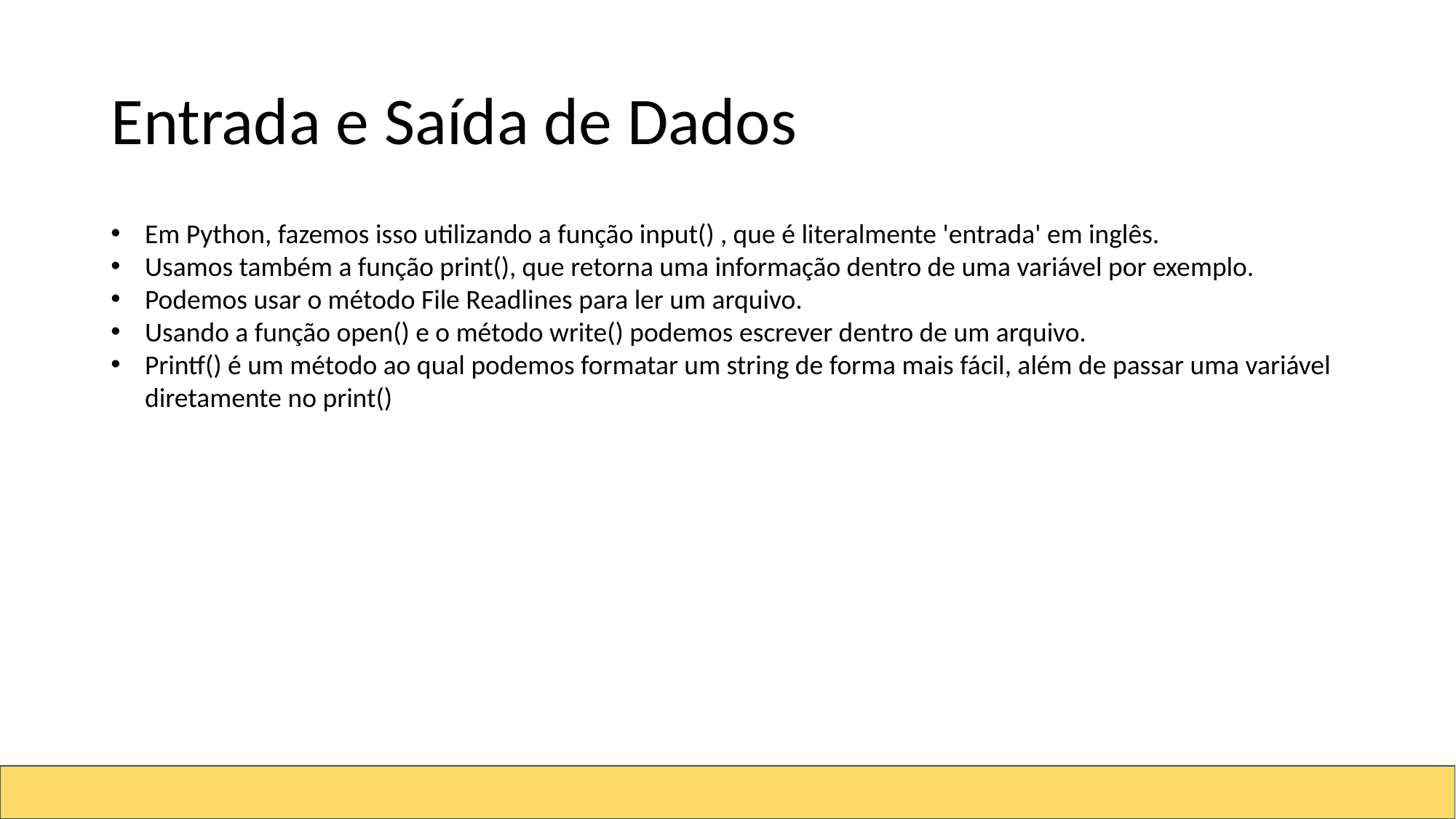

# Entrada e Saída de Dados
Em Python, fazemos isso utilizando a função input() , que é literalmente 'entrada' em inglês.
Usamos também a função print(), que retorna uma informação dentro de uma variável por exemplo.
Podemos usar o método File Readlines para ler um arquivo.
Usando a função open() e o método write() podemos escrever dentro de um arquivo.
Printf() é um método ao qual podemos formatar um string de forma mais fácil, além de passar uma variável diretamente no print()